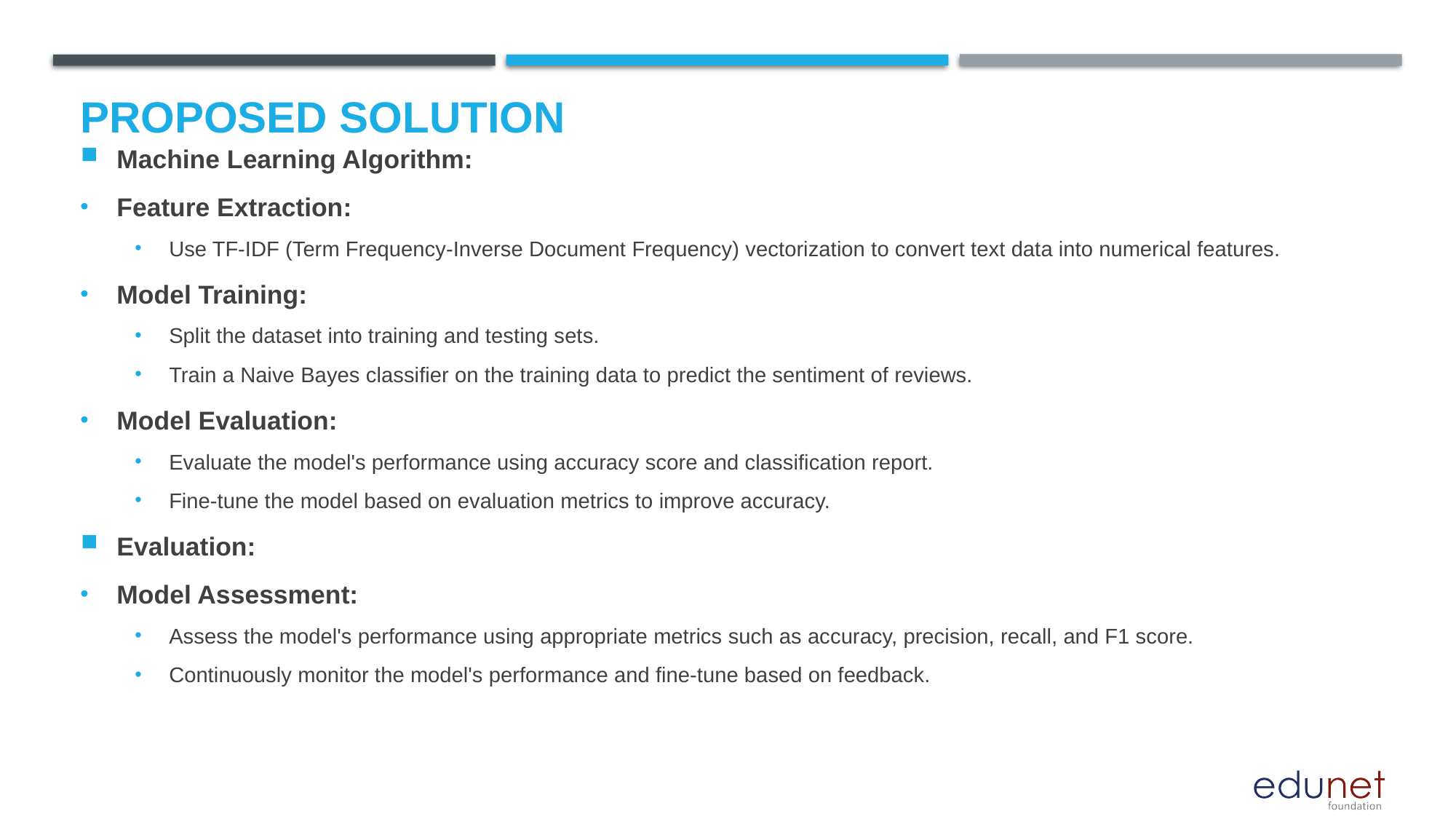

# Proposed Solution
Machine Learning Algorithm:
Feature Extraction:
Use TF-IDF (Term Frequency-Inverse Document Frequency) vectorization to convert text data into numerical features.
Model Training:
Split the dataset into training and testing sets.
Train a Naive Bayes classifier on the training data to predict the sentiment of reviews.
Model Evaluation:
Evaluate the model's performance using accuracy score and classification report.
Fine-tune the model based on evaluation metrics to improve accuracy.
Evaluation:
Model Assessment:
Assess the model's performance using appropriate metrics such as accuracy, precision, recall, and F1 score.
Continuously monitor the model's performance and fine-tune based on feedback.